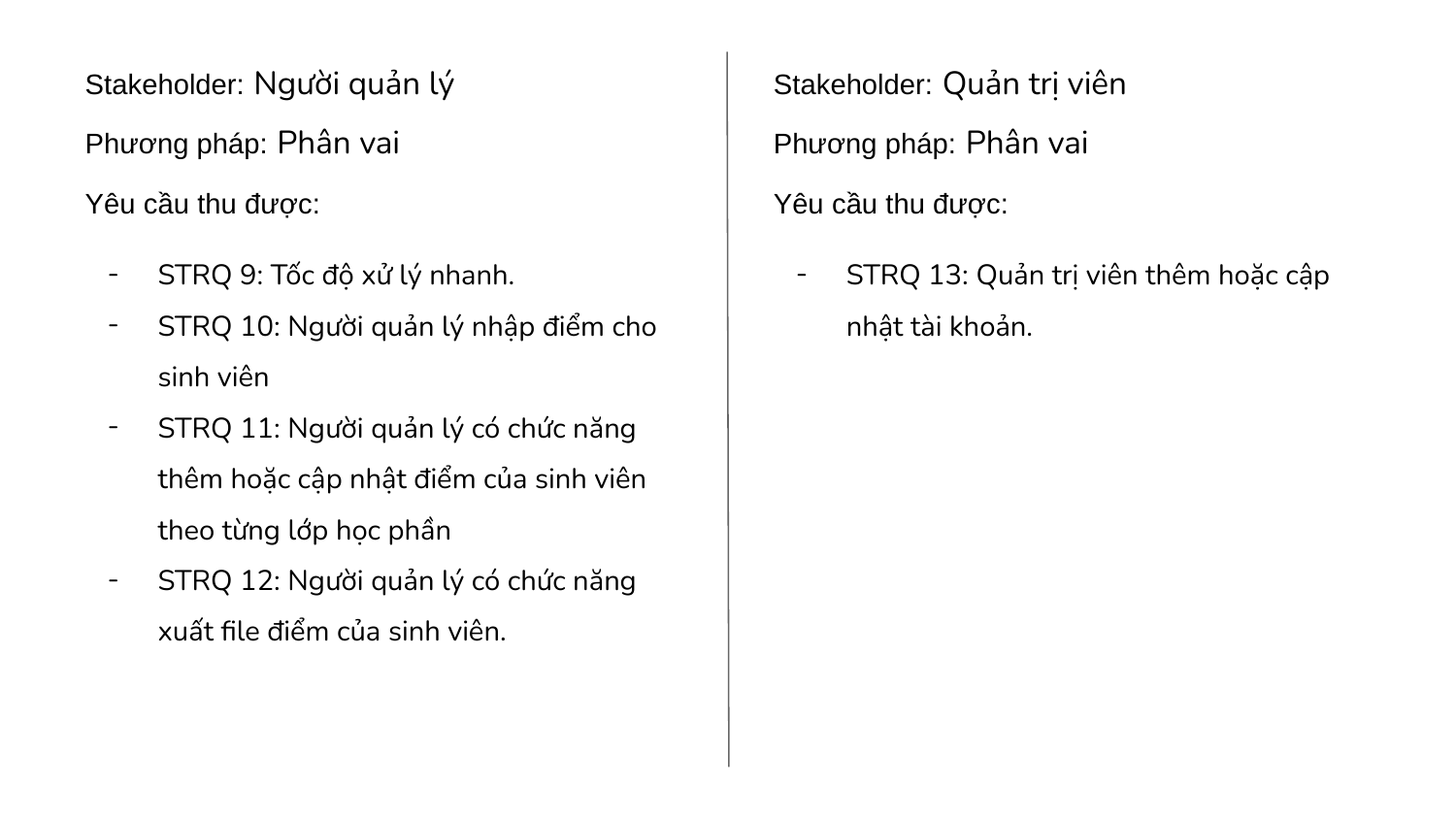

Stakeholder: Người quản lý
Phương pháp: Phân vai
Yêu cầu thu được:
STRQ 9: Tốc độ xử lý nhanh.
STRQ 10: Người quản lý nhập điểm cho sinh viên
STRQ 11: Người quản lý có chức năng thêm hoặc cập nhật điểm của sinh viên theo từng lớp học phần
STRQ 12: Người quản lý có chức năng xuất file điểm của sinh viên.
Stakeholder: Quản trị viên
Phương pháp: Phân vai
Yêu cầu thu được:
STRQ 13: Quản trị viên thêm hoặc cập nhật tài khoản.